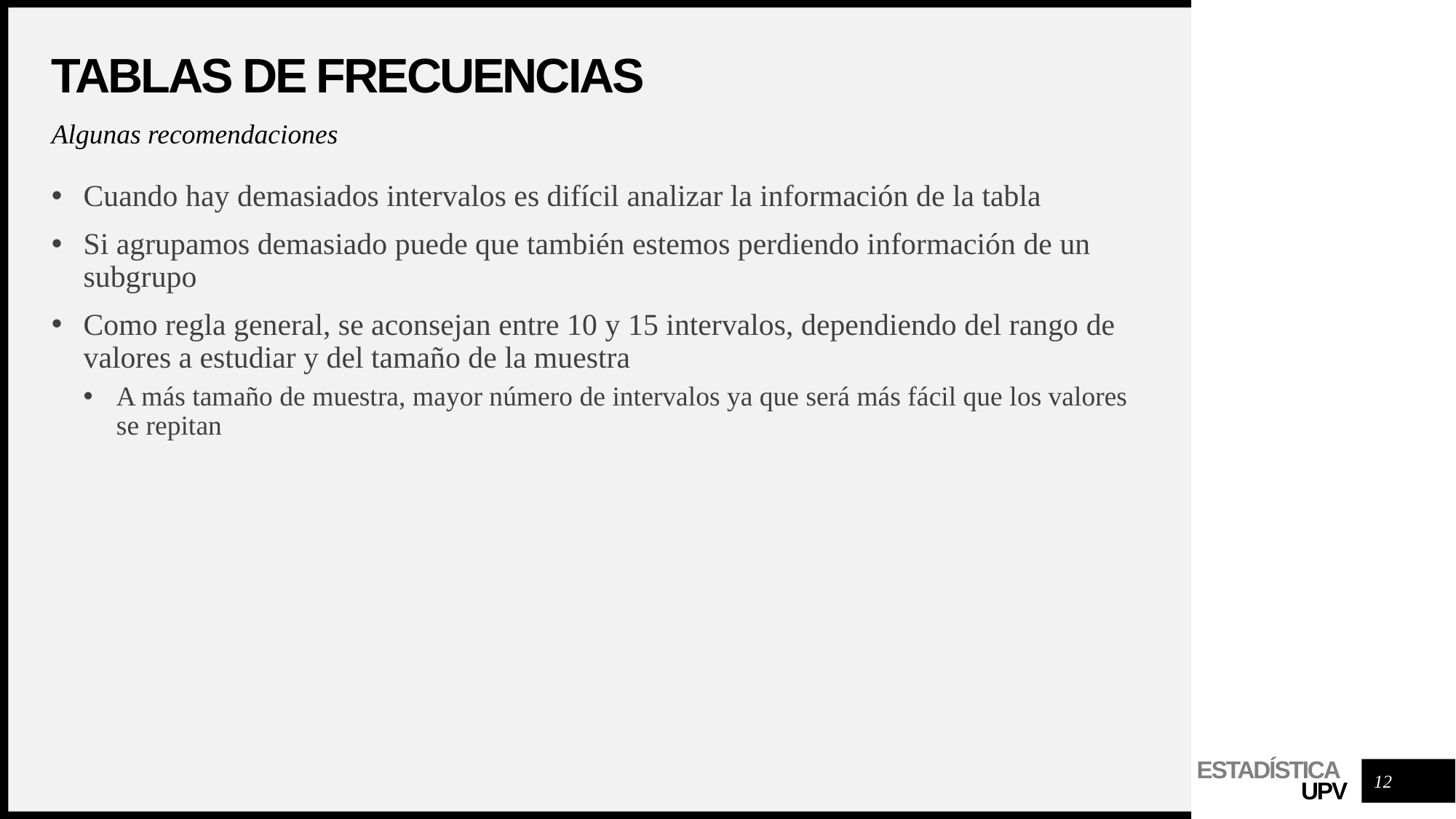

# Tablas de frecuencias
Algunas recomendaciones
Cuando hay demasiados intervalos es difícil analizar la información de la tabla
Si agrupamos demasiado puede que también estemos perdiendo información de un subgrupo
Como regla general, se aconsejan entre 10 y 15 intervalos, dependiendo del rango de valores a estudiar y del tamaño de la muestra
A más tamaño de muestra, mayor número de intervalos ya que será más fácil que los valores se repitan

12